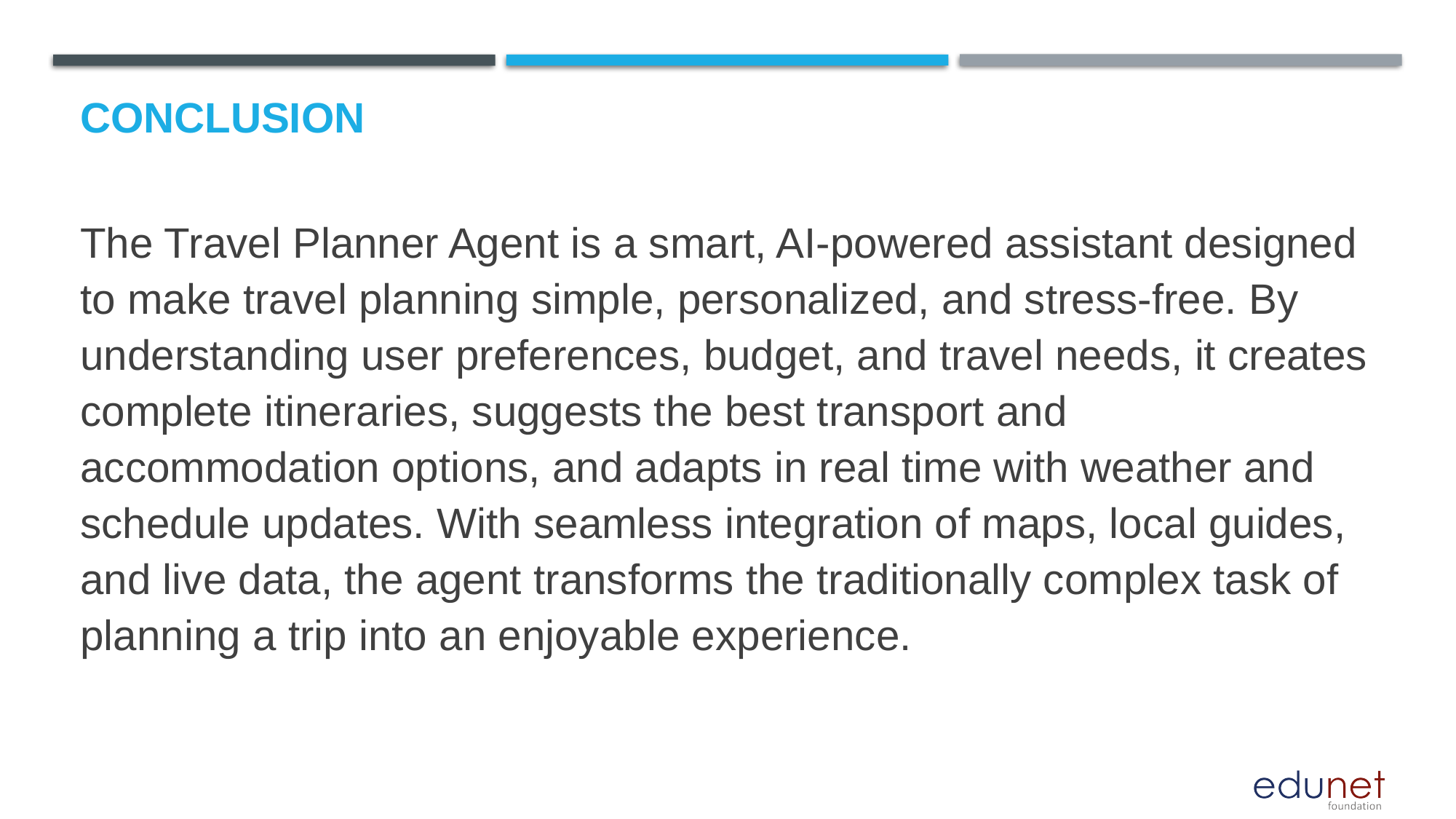

# Conclusion
The Travel Planner Agent is a smart, AI-powered assistant designed to make travel planning simple, personalized, and stress-free. By understanding user preferences, budget, and travel needs, it creates complete itineraries, suggests the best transport and accommodation options, and adapts in real time with weather and schedule updates. With seamless integration of maps, local guides, and live data, the agent transforms the traditionally complex task of planning a trip into an enjoyable experience.